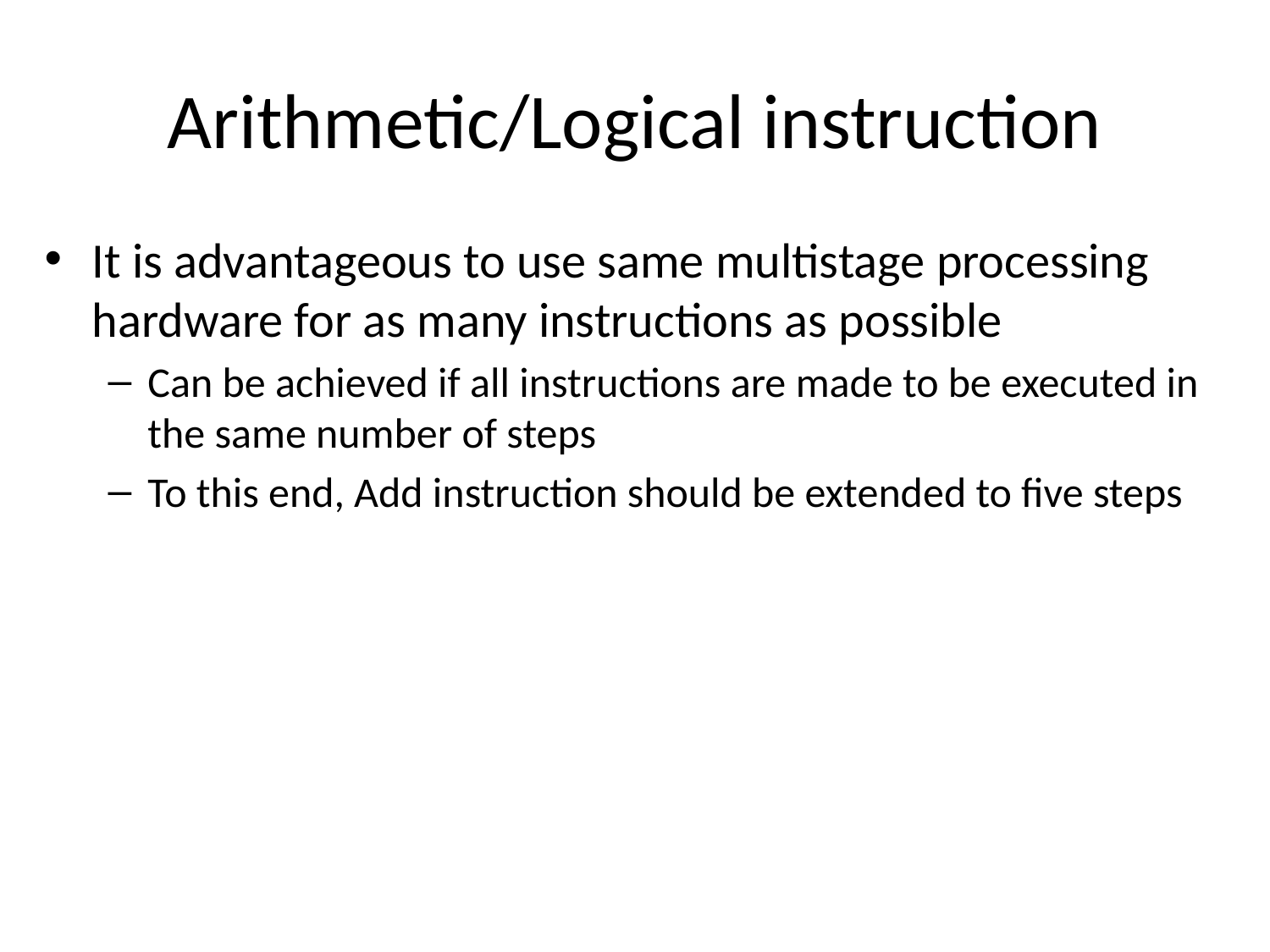

# Arithmetic/Logical instruction
It is advantageous to use same multistage processing hardware for as many instructions as possible
Can be achieved if all instructions are made to be executed in the same number of steps
To this end, Add instruction should be extended to ﬁve steps